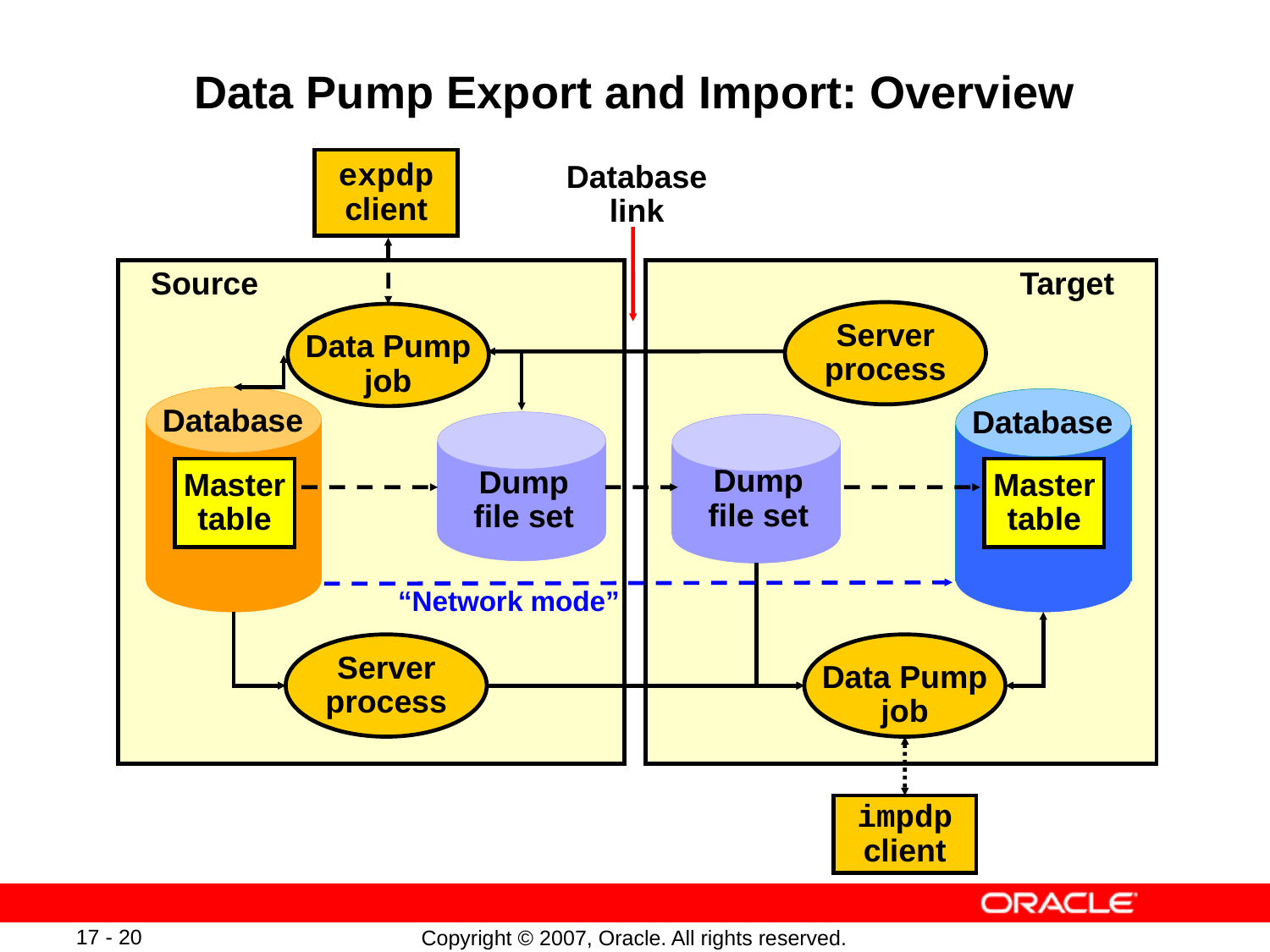

# Data Pump Export and Import: Overview
expdp
client
Database
link

Source
Target

Server
process
Data Pump
job

Database
Database

Master
table
Dump
file set
Master
table
Dump
file set

“Network mode”

Server
process
Data Pump
job
impdp
client